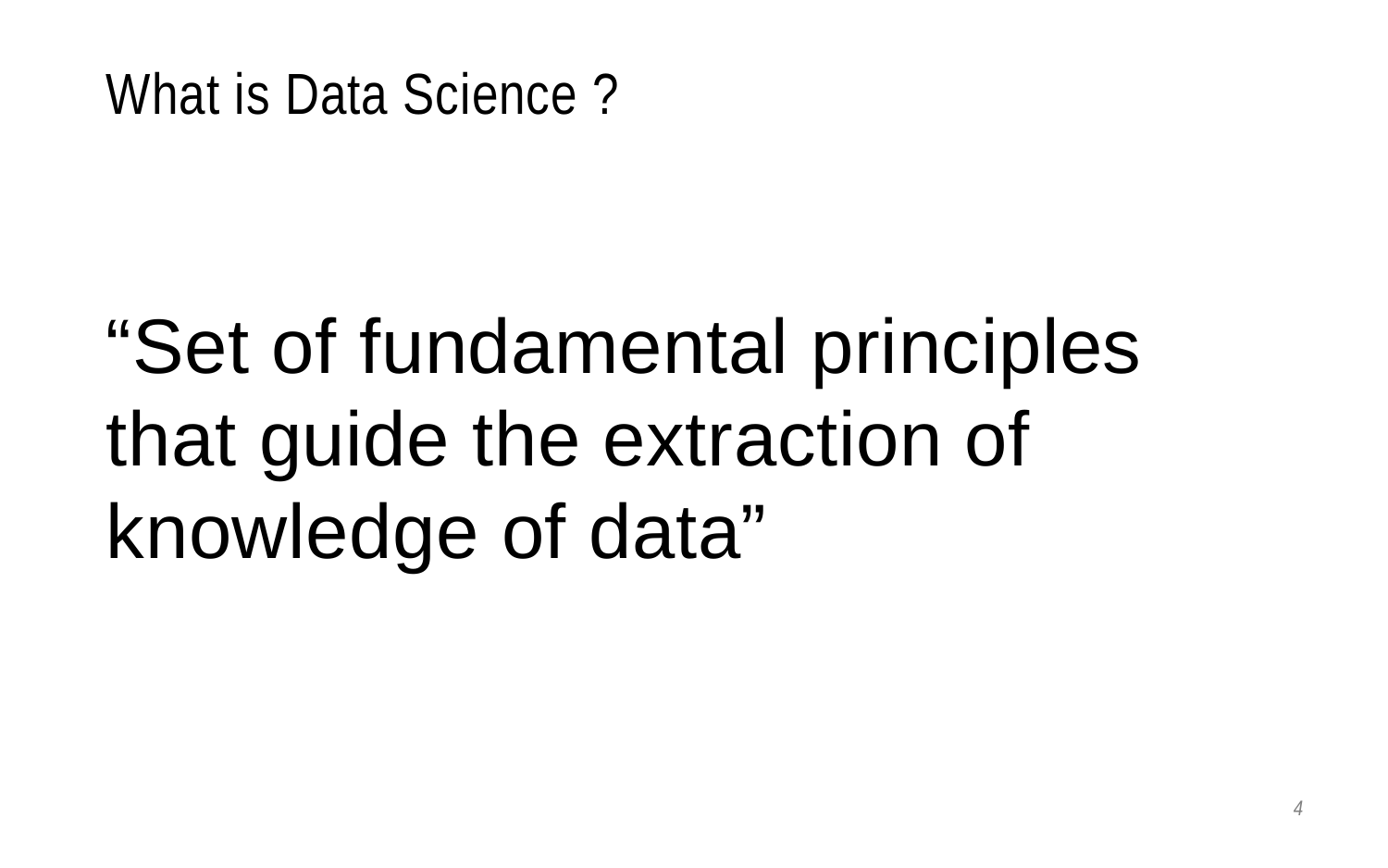

# What is Data Science ?

“Set of fundamental principles that guide the extraction of knowledge of data”